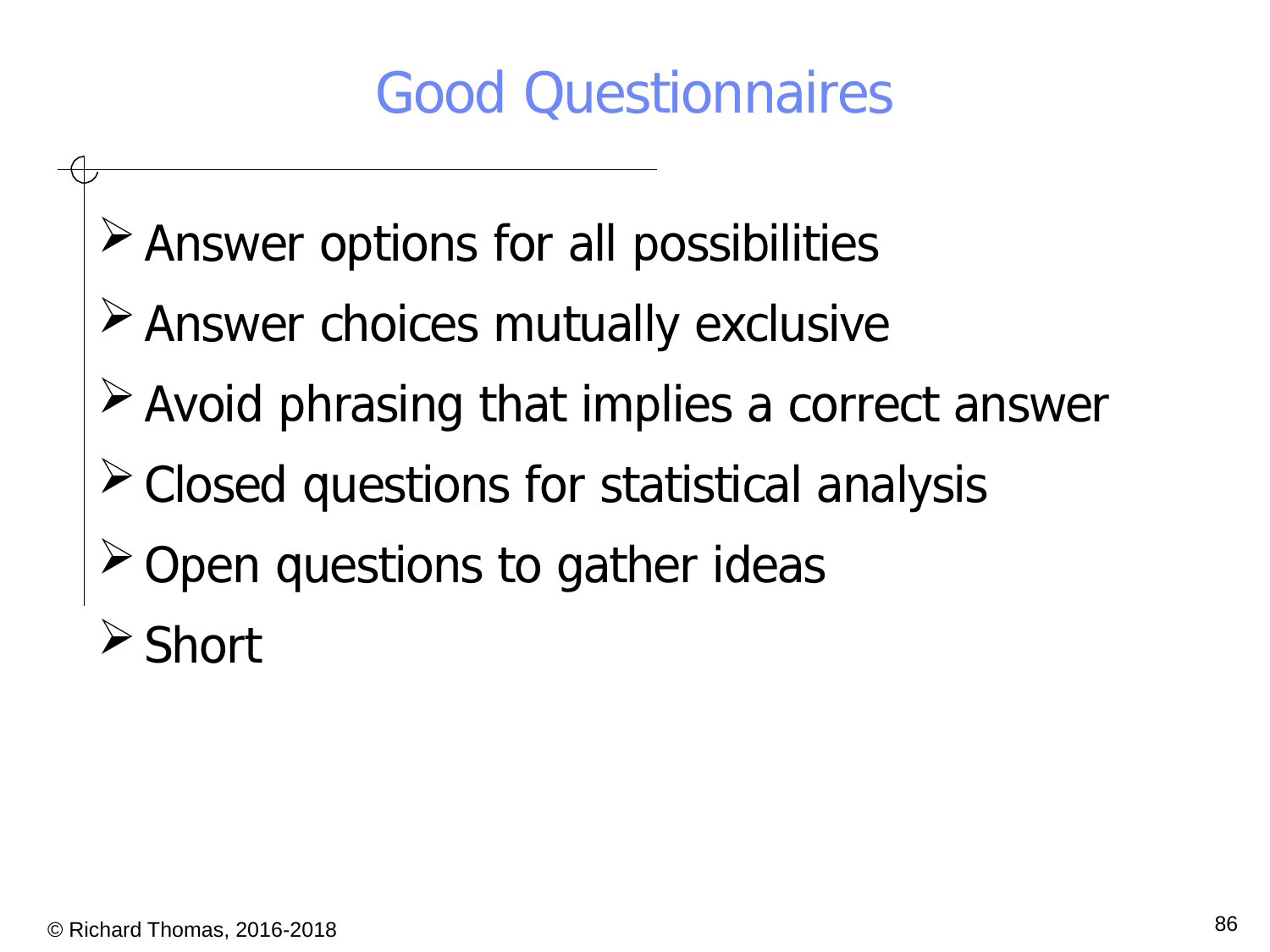

# Good Questionnaires
Answer options for all possibilities
Answer choices mutually exclusive
Avoid phrasing that implies a correct answer
Closed questions for statistical analysis
Open questions to gather ideas
Short
86